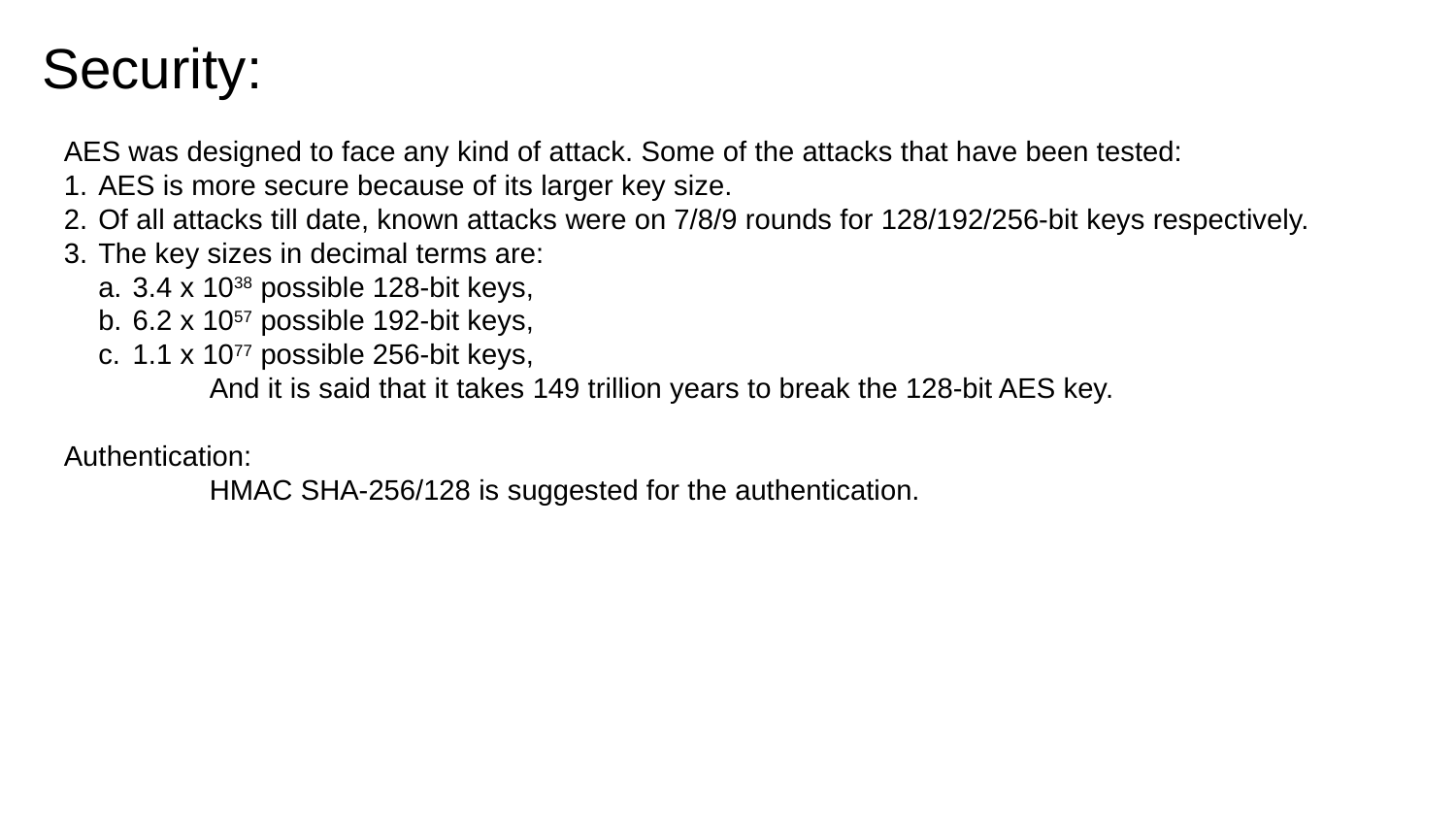

Security:
AES was designed to face any kind of attack. Some of the attacks that have been tested:
AES is more secure because of its larger key size.
Of all attacks till date, known attacks were on 7/8/9 rounds for 128/192/256-bit keys respectively.
The key sizes in decimal terms are:
3.4 x 1038 possible 128-bit keys,
6.2 x 1057 possible 192-bit keys,
1.1 x 1077 possible 256-bit keys,
	And it is said that it takes 149 trillion years to break the 128-bit AES key.

Authentication:
	HMAC SHA-256/128 is suggested for the authentication.